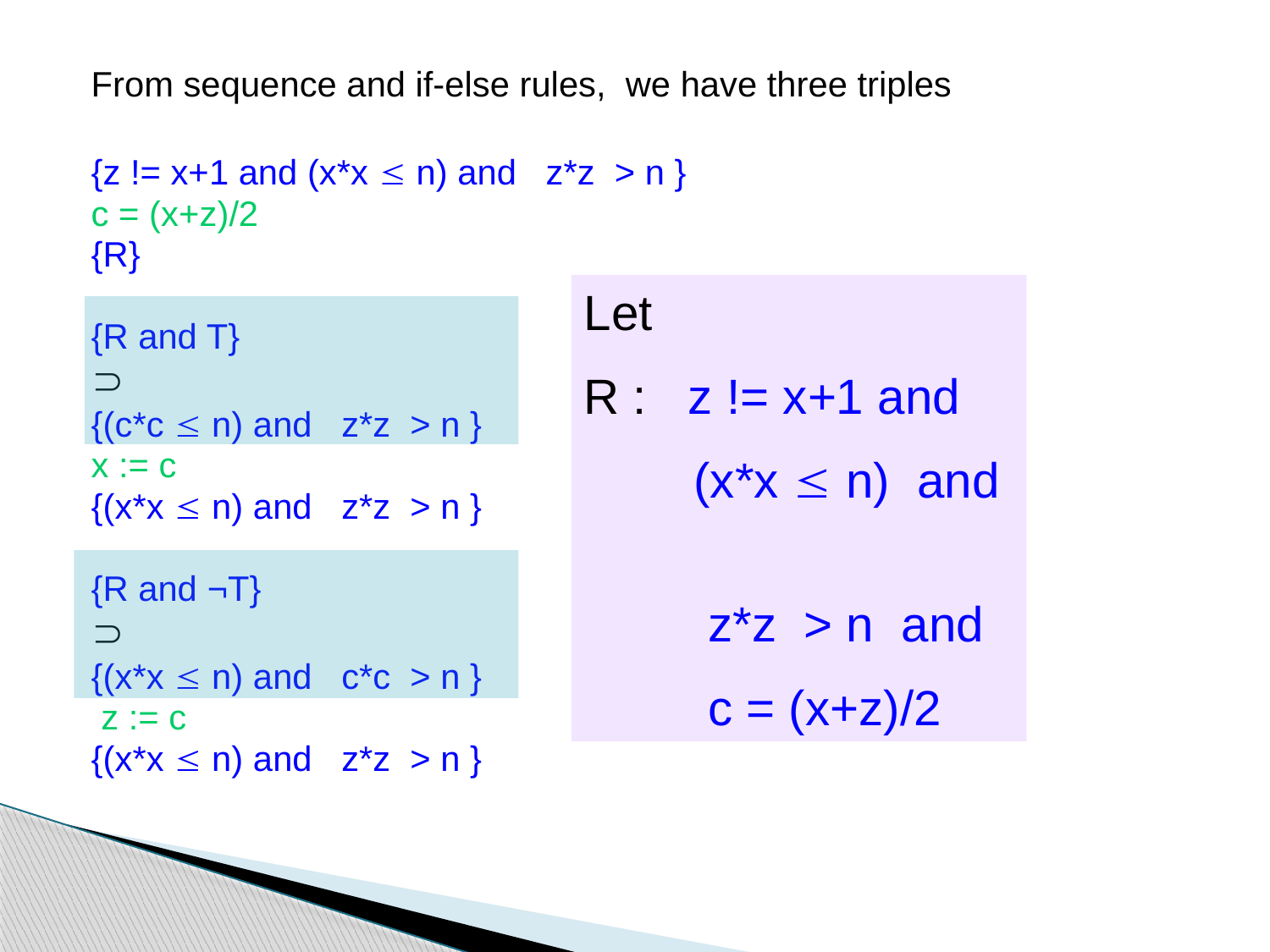

From sequence and if-else rules,  we have three triples

{z != x+1 and (x*x ≤ n) and   z*z  > n }
c = (x+z)/2
{R}

{R and T}
⊃
{(c*c ≤ n) and   z*z  > n }
x := c
{(x*x ≤ n) and   z*z  > n }

{R and ¬T}
⊃
{(x*x ≤ n) and   c*c  > n }
 z := c
{(x*x ≤ n) and   z*z  > n }

Let
R :   z != x+1 and
        (x*x ≤ n)  and
         z*z  > n  and
         c = (x+z)/2